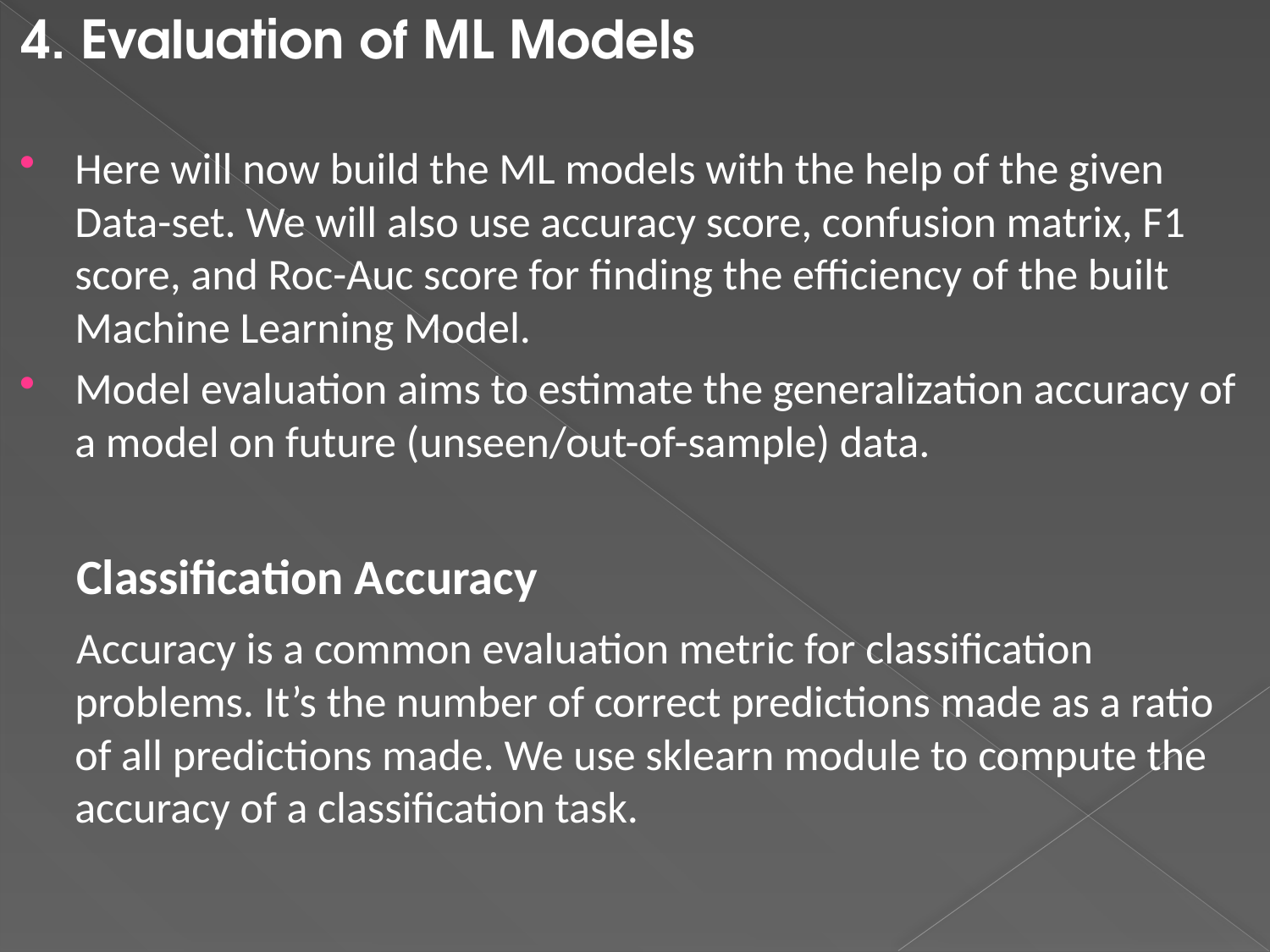

4. Evaluation of ML Models

Here will now build the ML models with the help of the given Data-set. We will also use accuracy score, confusion matrix, F1 score, and Roc-Auc score for finding the efficiency of the built Machine Learning Model.
Model evaluation aims to estimate the generalization accuracy of a model on future (unseen/out-of-sample) data.

    Classification Accuracy
    Accuracy is a common evaluation metric for classification problems. It’s the number of correct predictions made as a ratio of all predictions made. We use sklearn module to compute the accuracy of a classification task.